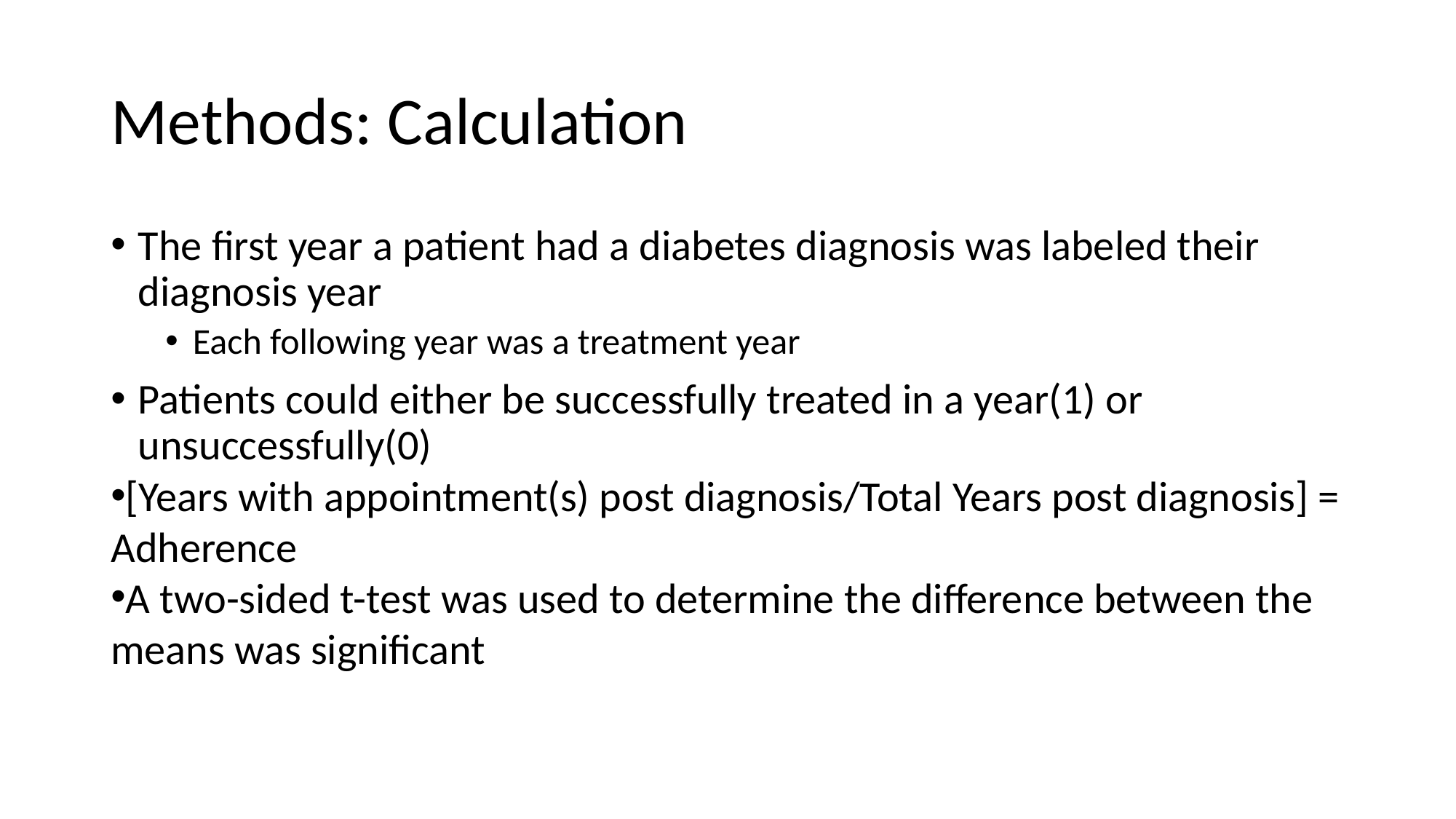

# Methods: Calculation
The first year a patient had a diabetes diagnosis was labeled their diagnosis year
Each following year was a treatment year
Patients could either be successfully treated in a year(1) or unsuccessfully(0)
[Years with appointment(s) post diagnosis/Total Years post diagnosis] = Adherence
A two-sided t-test was used to determine the difference between the means was significant